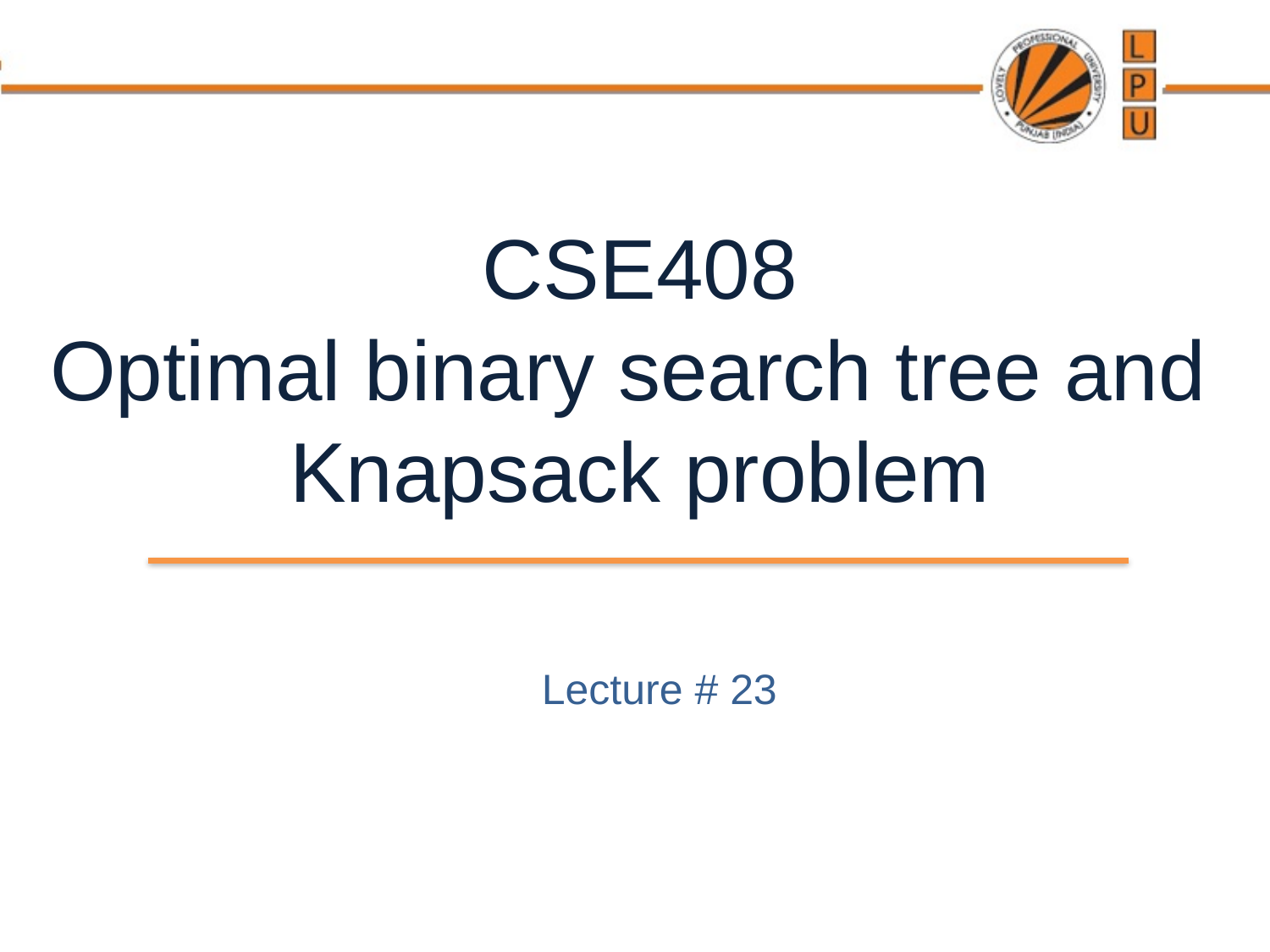

# CSE408 Optimal binary search tree and Knapsack problem
Lecture # 23